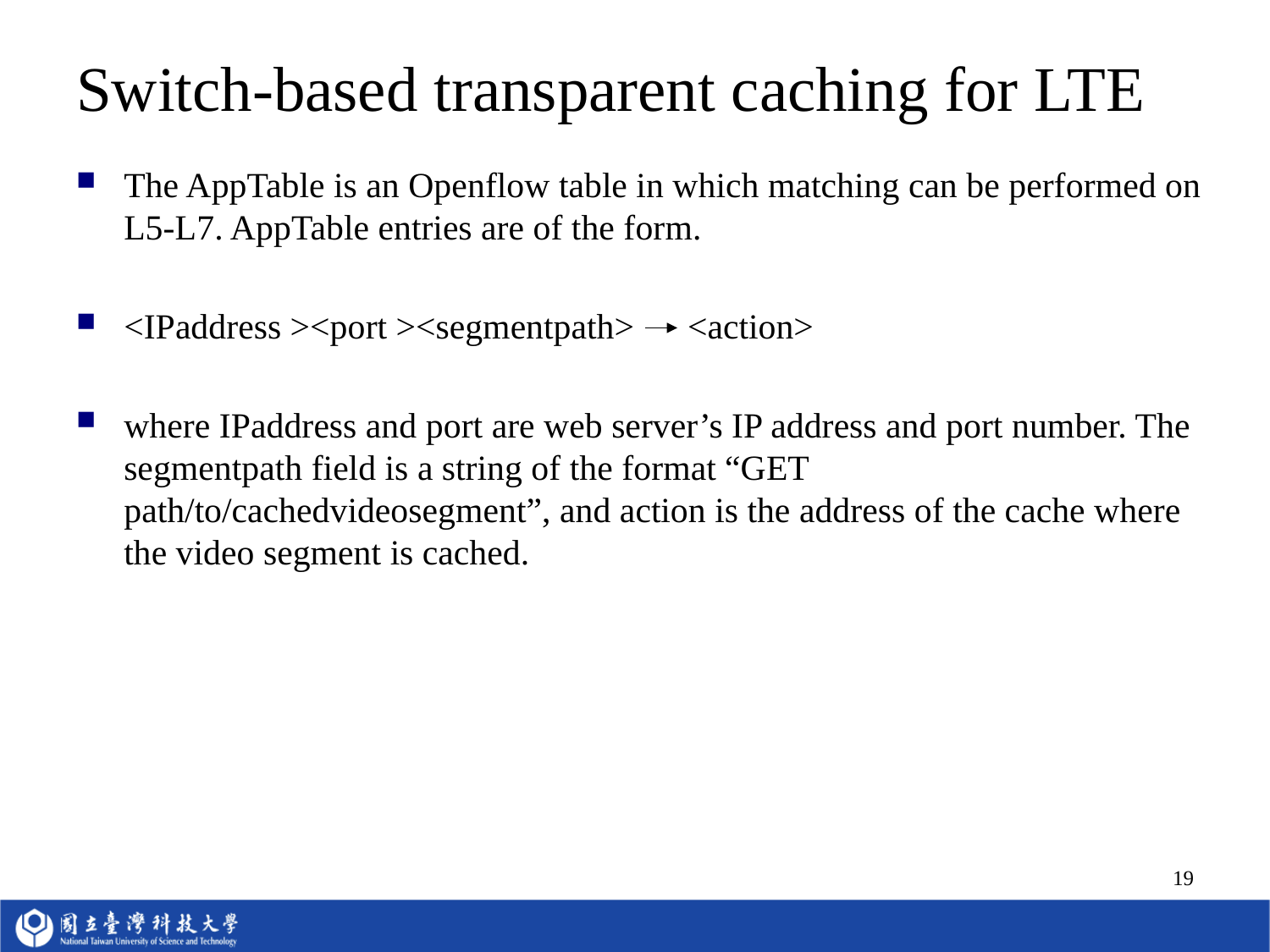

# Switch-based transparent caching for LTE
The AppTable is an Openflow table in which matching can be performed on L5-L7. AppTable entries are of the form.

<IPaddress ><port ><segmentpath>      <action>

where IPaddress and port are web server’s IP address and port number. The segmentpath field is a string of the format “GET path/to/cachedvideosegment”, and action is the address of the cache where the video segment is cached.

19